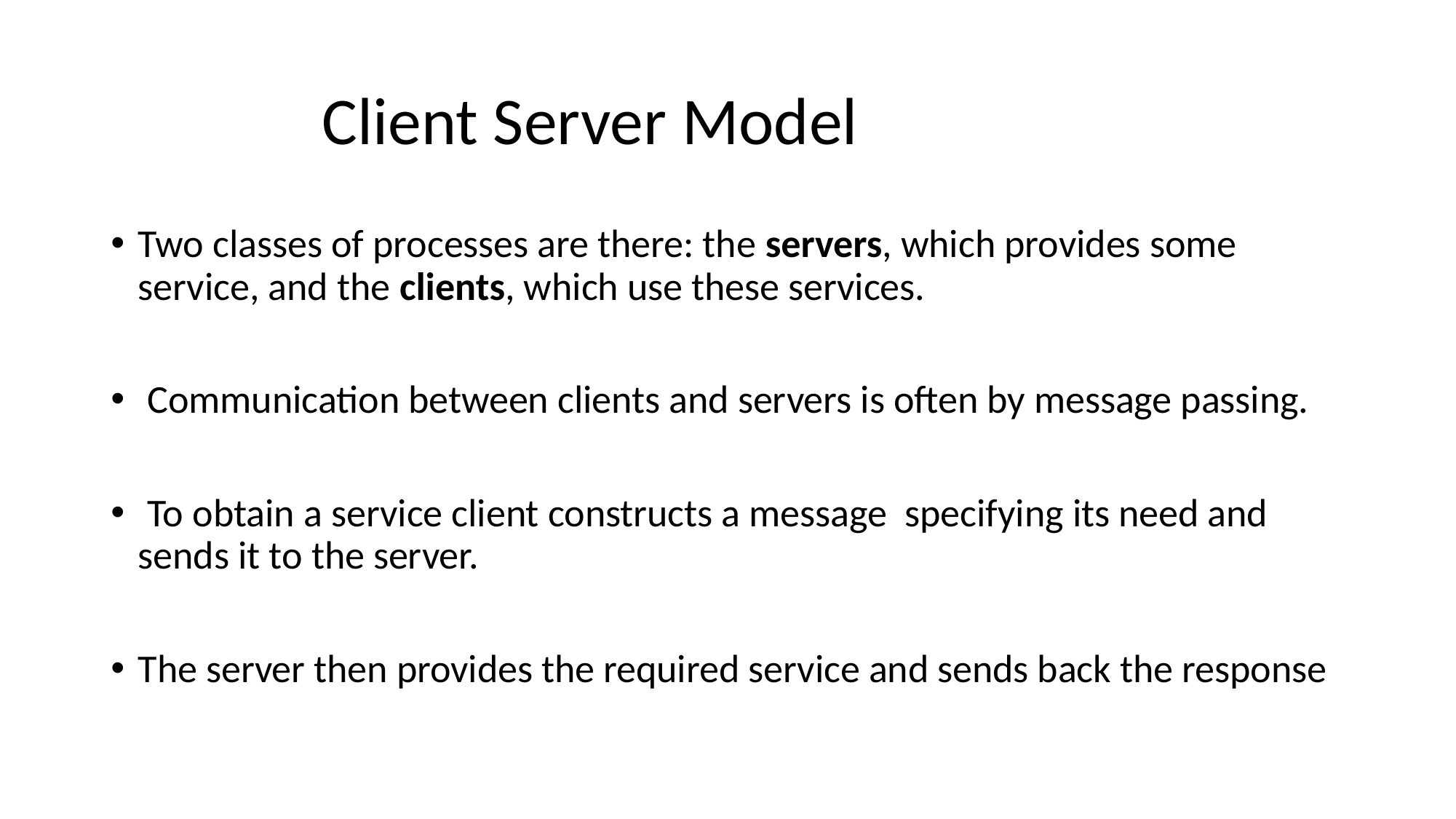

# Client Server Model
Two classes of processes are there: the servers, which provides some service, and the clients, which use these services.

 Communication between clients and servers is often by message passing.

 To obtain a service client constructs a message  specifying its need and sends it to the server.

The server then provides the required service and sends back the response